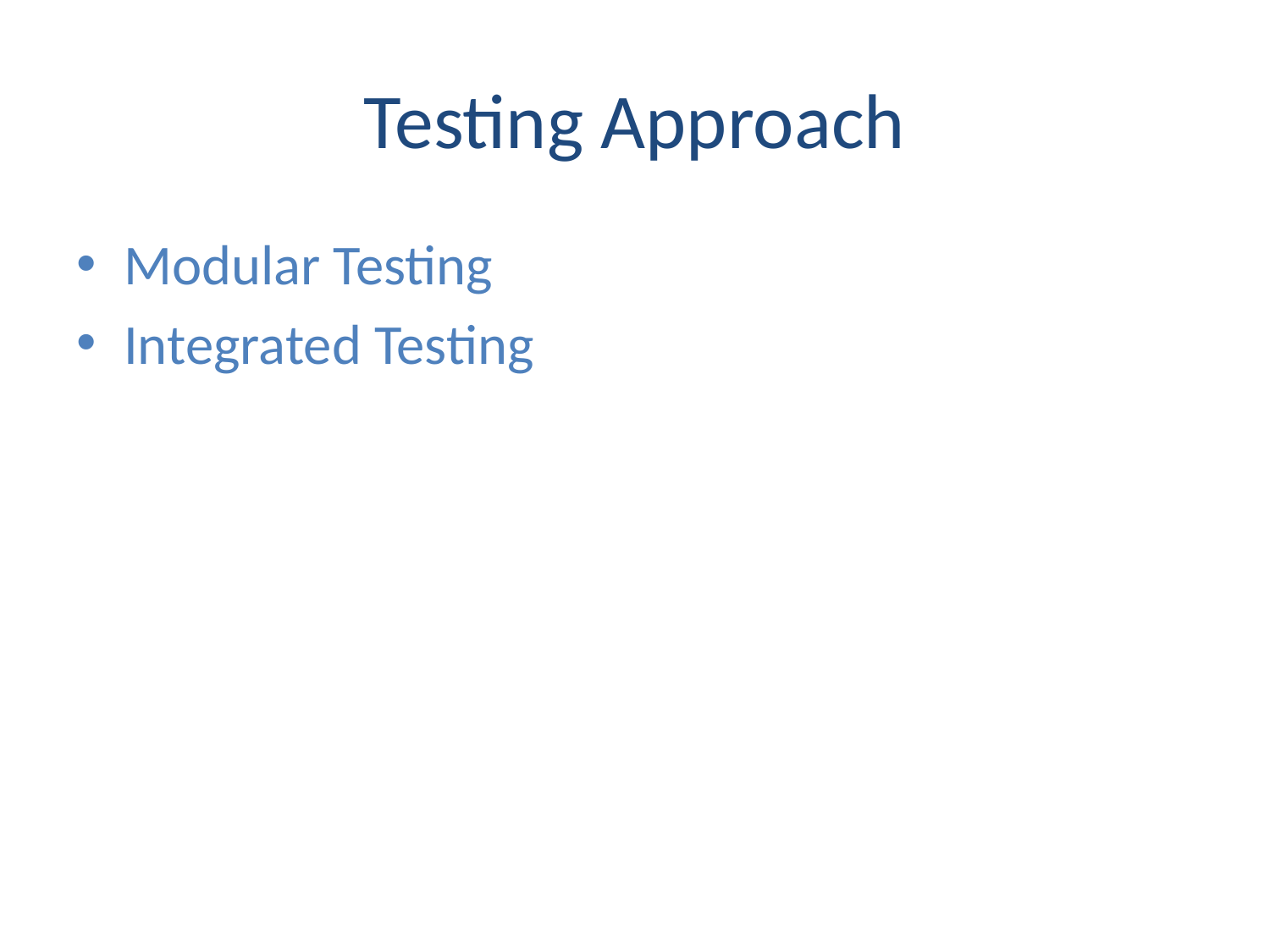

# Testing Approach
Modular Testing
Integrated Testing